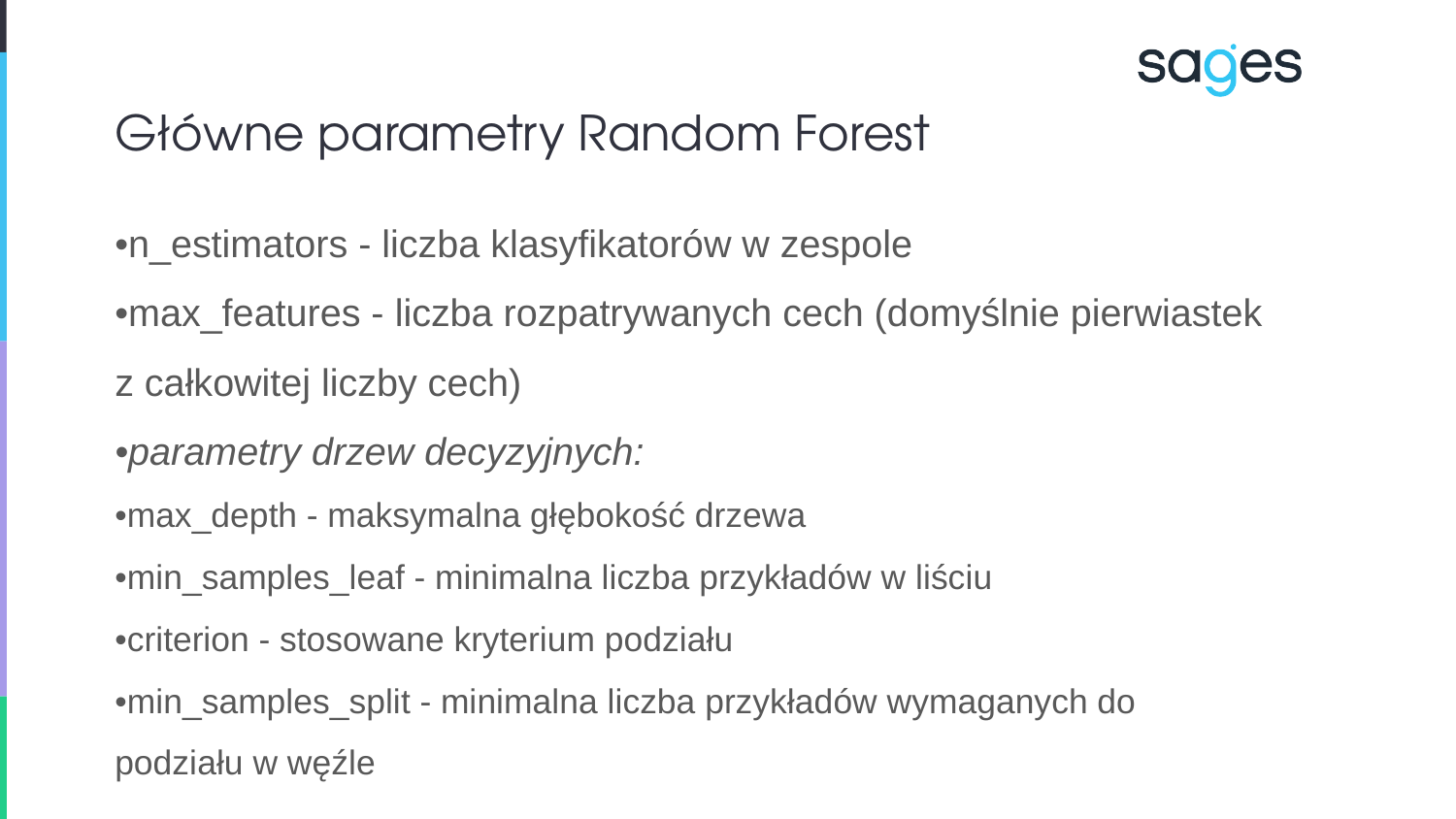

# Główne parametry Random Forest
•n_estimators - liczba klasyfikatorów w zespole
•max_features - liczba rozpatrywanych cech (domyślnie pierwiastek z całkowitej liczby cech)
•parametry drzew decyzyjnych:
•max_depth - maksymalna głębokość drzewa
•min_samples_leaf - minimalna liczba przykładów w liściu
•criterion - stosowane kryterium podziału
•min_samples_split - minimalna liczba przykładów wymaganych do podziału w węźle